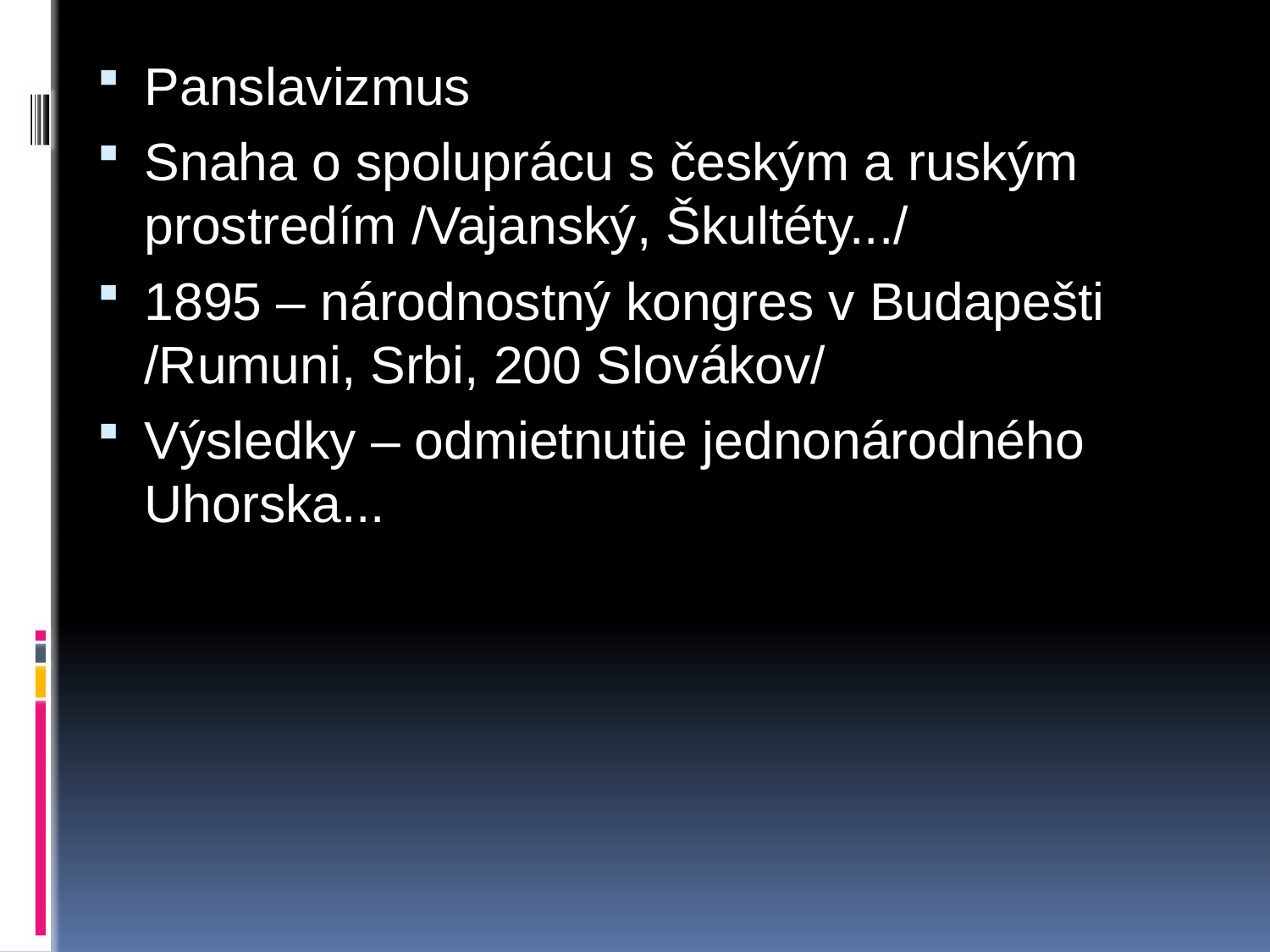

Panslavizmus
Snaha o spoluprácu s českým a ruským prostredím /Vajanský, Škultéty.../
1895 – národnostný kongres v Budapešti /Rumuni, Srbi, 200 Slovákov/
Výsledky – odmietnutie jednonárodného Uhorska...